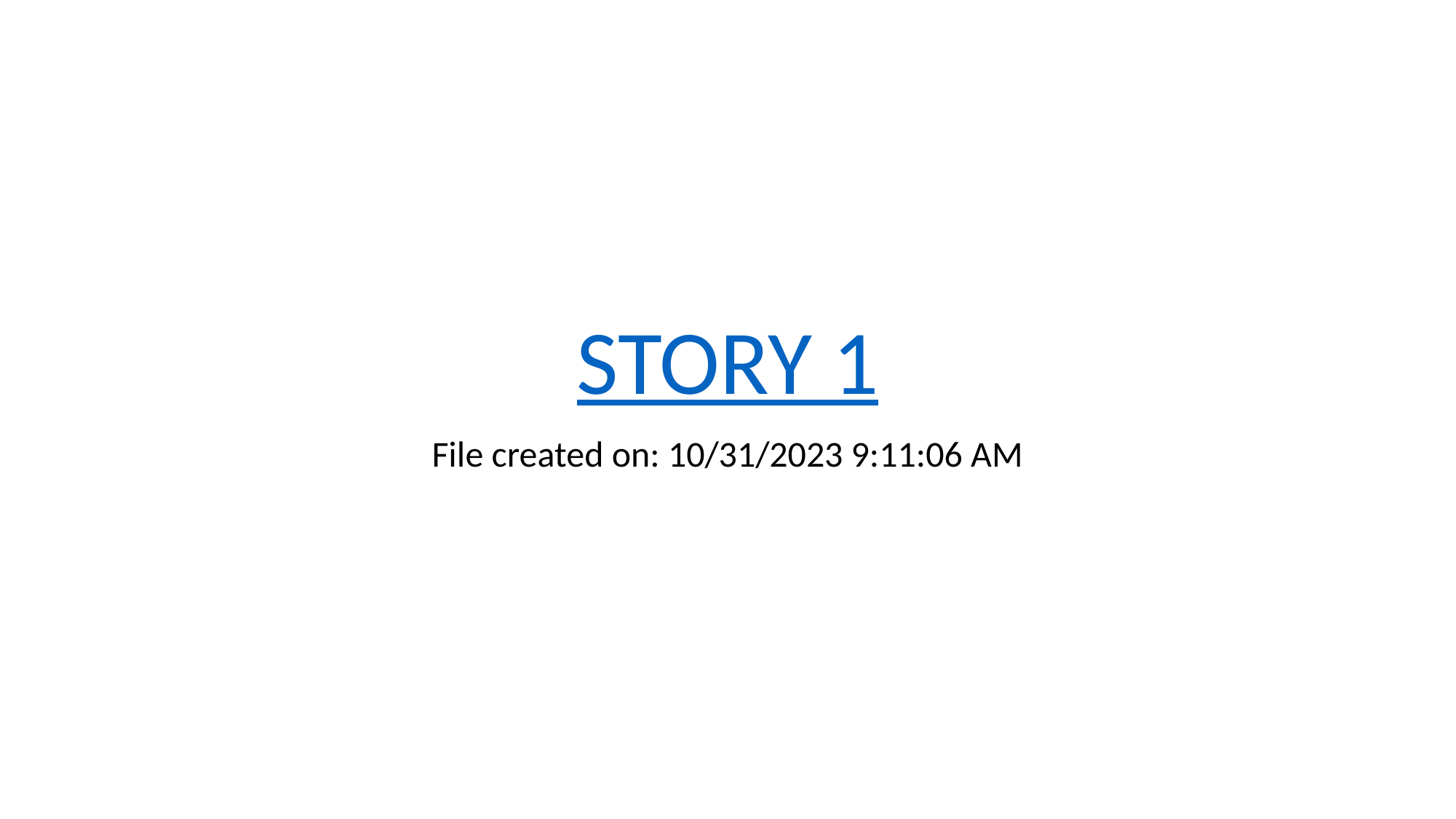

# STORY 1
File created on: 10/31/2023 9:11:06 AM